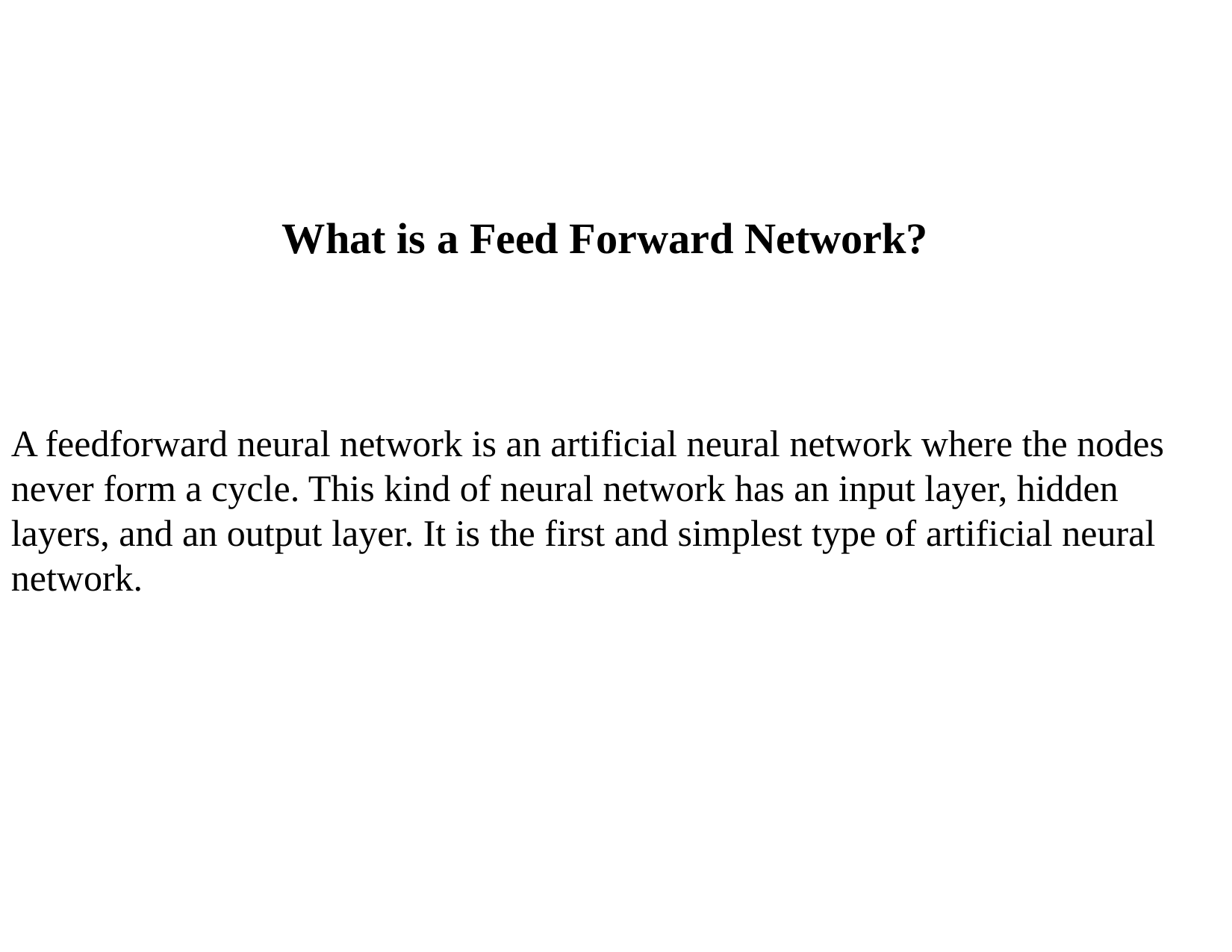

What is a Feed Forward Network?

A feedforward neural network is an artificial neural network where the nodes never form a cycle. This kind of neural network has an input layer, hidden layers, and an output layer. It is the first and simplest type of artificial neural network.